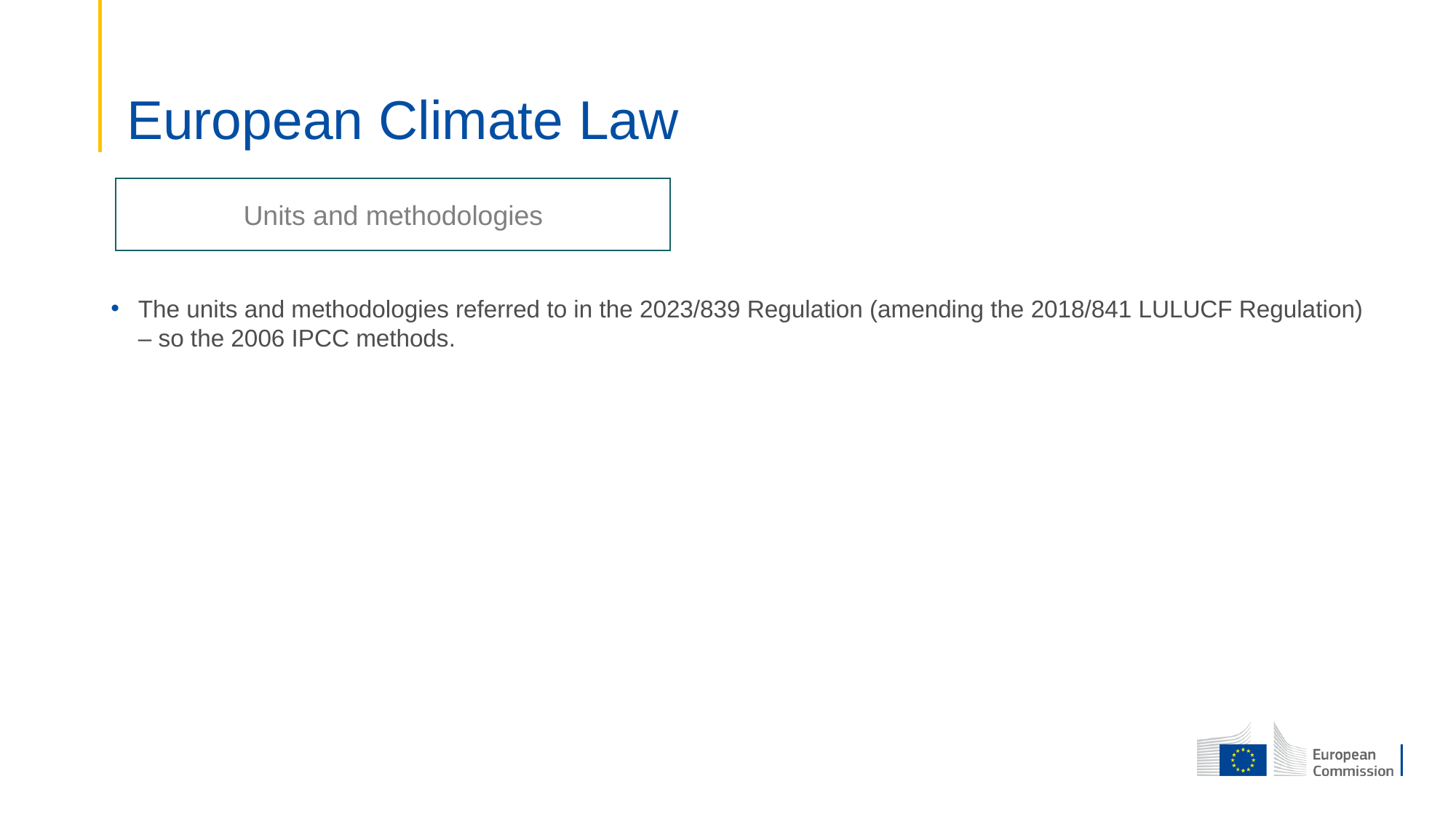

# European Climate Law
Units and methodologies
The units and methodologies referred to in the 2023/839 Regulation (amending the 2018/841 LULUCF Regulation) – so the 2006 IPCC methods.